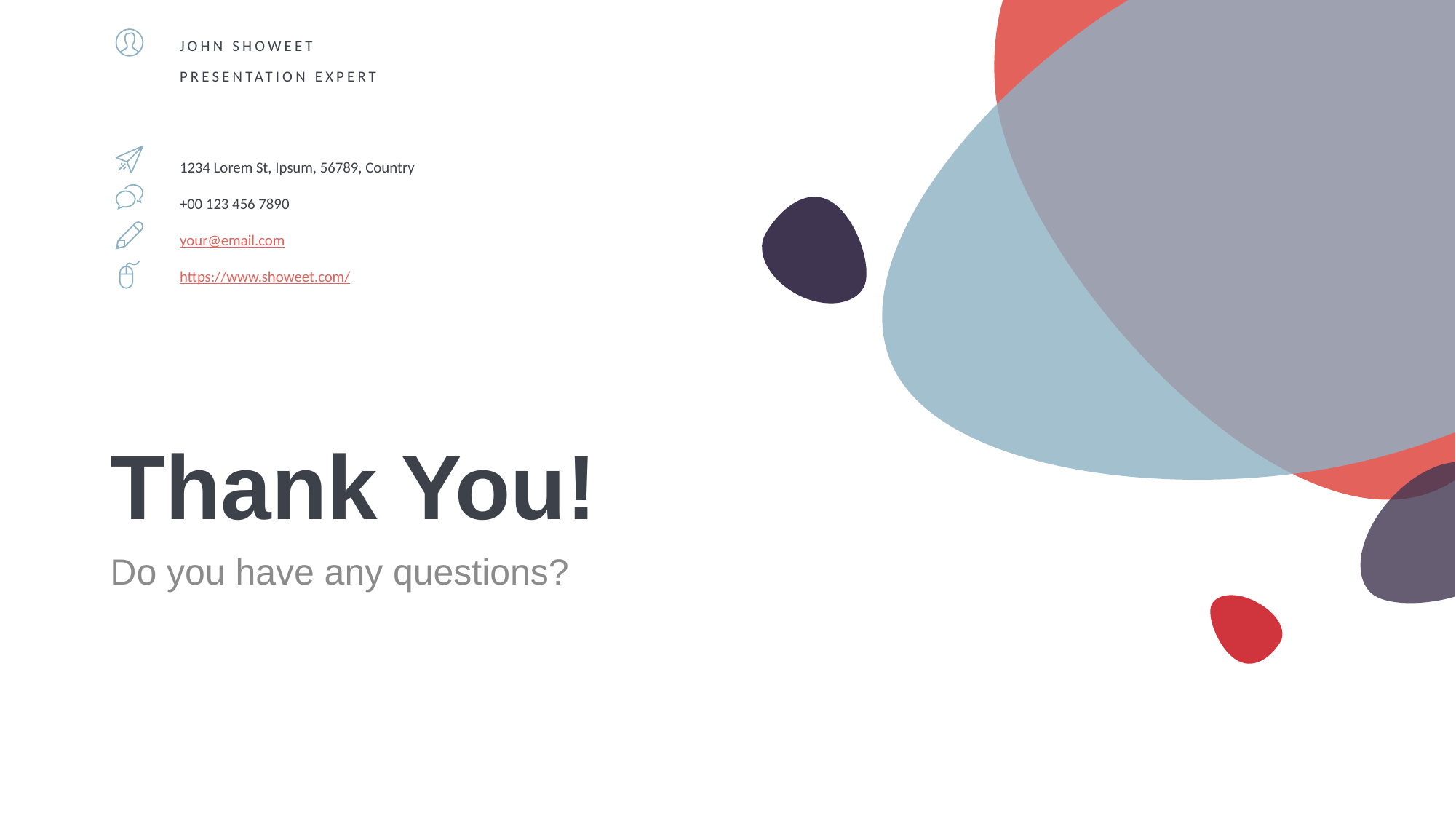

John Showeet
Presentation Expert

1234 Lorem St, Ipsum, 56789, Country
+00 123 456 7890
your@email.com
https://www.showeet.com/

# Thank You!

Do you have any questions?